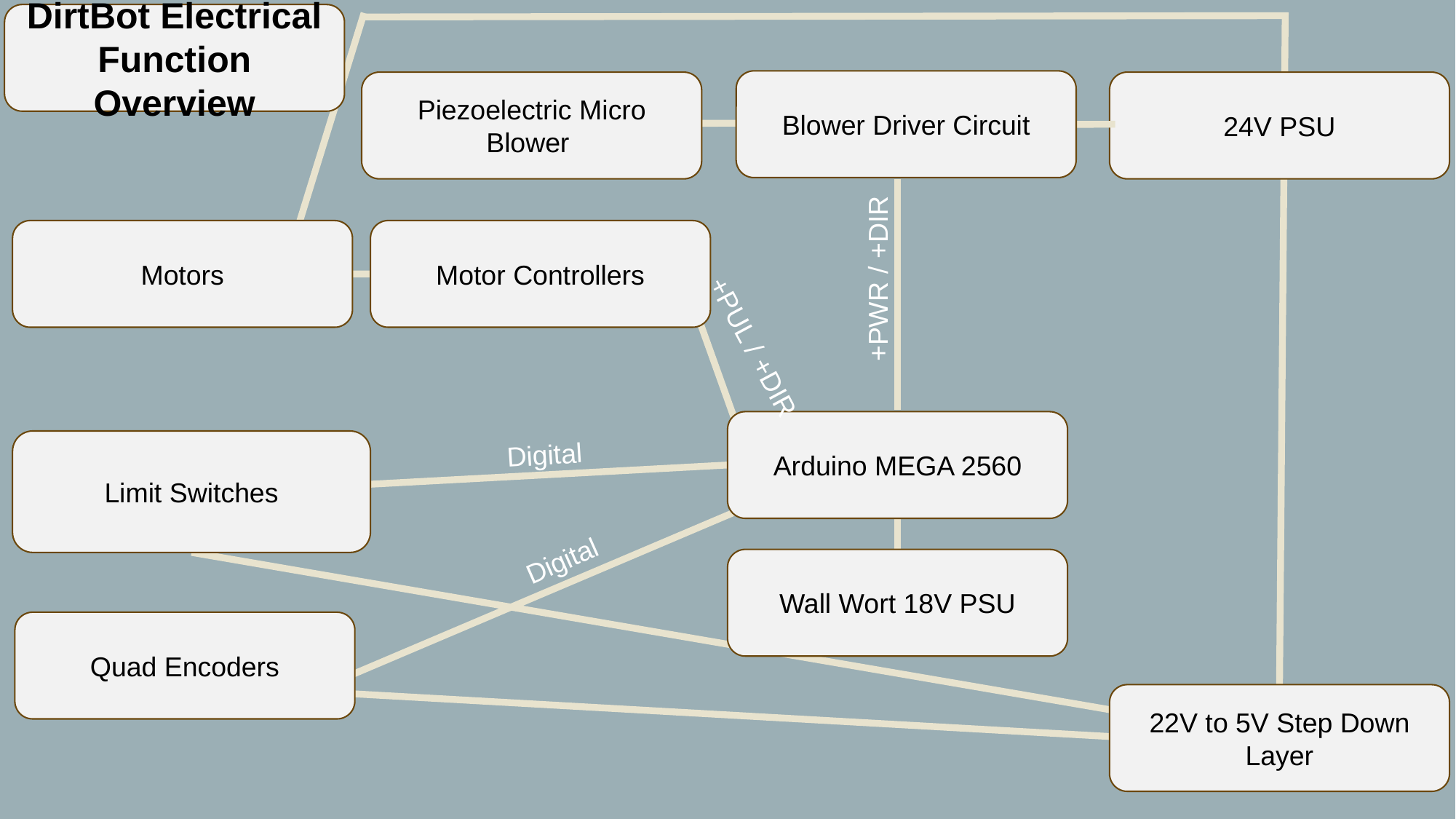

DirtBot Electrical Function Overview
Blower Driver Circuit
Piezoelectric Micro Blower
24V PSU
Motors
Motor Controllers
+PWR / +DIR
+PUL / +DIR
Arduino MEGA 2560
Digital
Limit Switches
Digital
Wall Wort 18V PSU
Quad Encoders
22V to 5V Step Down Layer